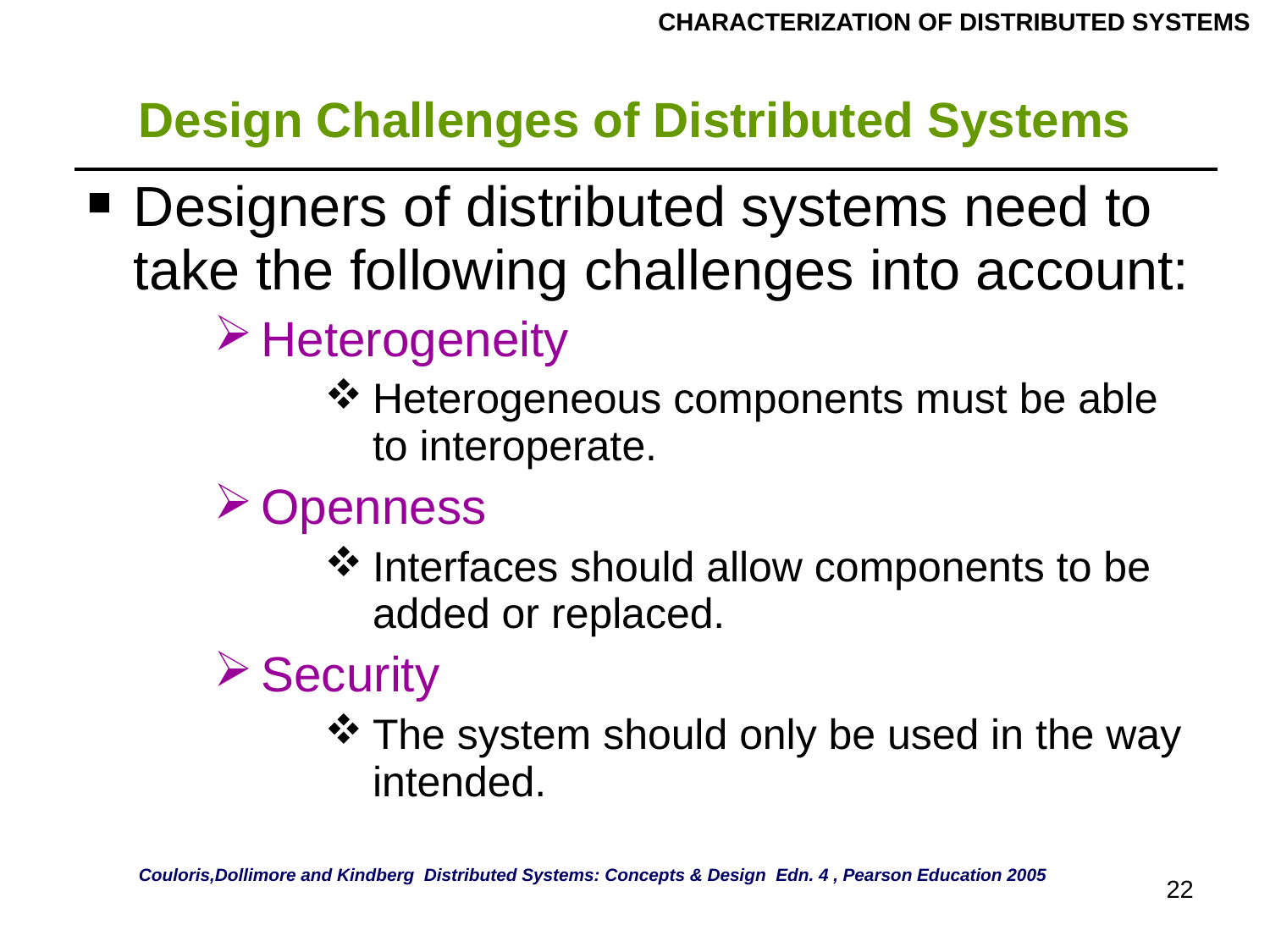

CHARACTERIZATION OF DISTRIBUTED SYSTEMS
# Design Challenges of Distributed Systems
| Designers of distributed systems need to take the following challenges into account: Heterogeneity Heterogeneous components must be able to interoperate. Openness Interfaces should allow components to be added or replaced. Security The system should only be used in the way intended. |
| --- |
Couloris,Dollimore and Kindberg  Distributed Systems: Concepts & Design  Edn. 4 , Pearson Education 2005
22